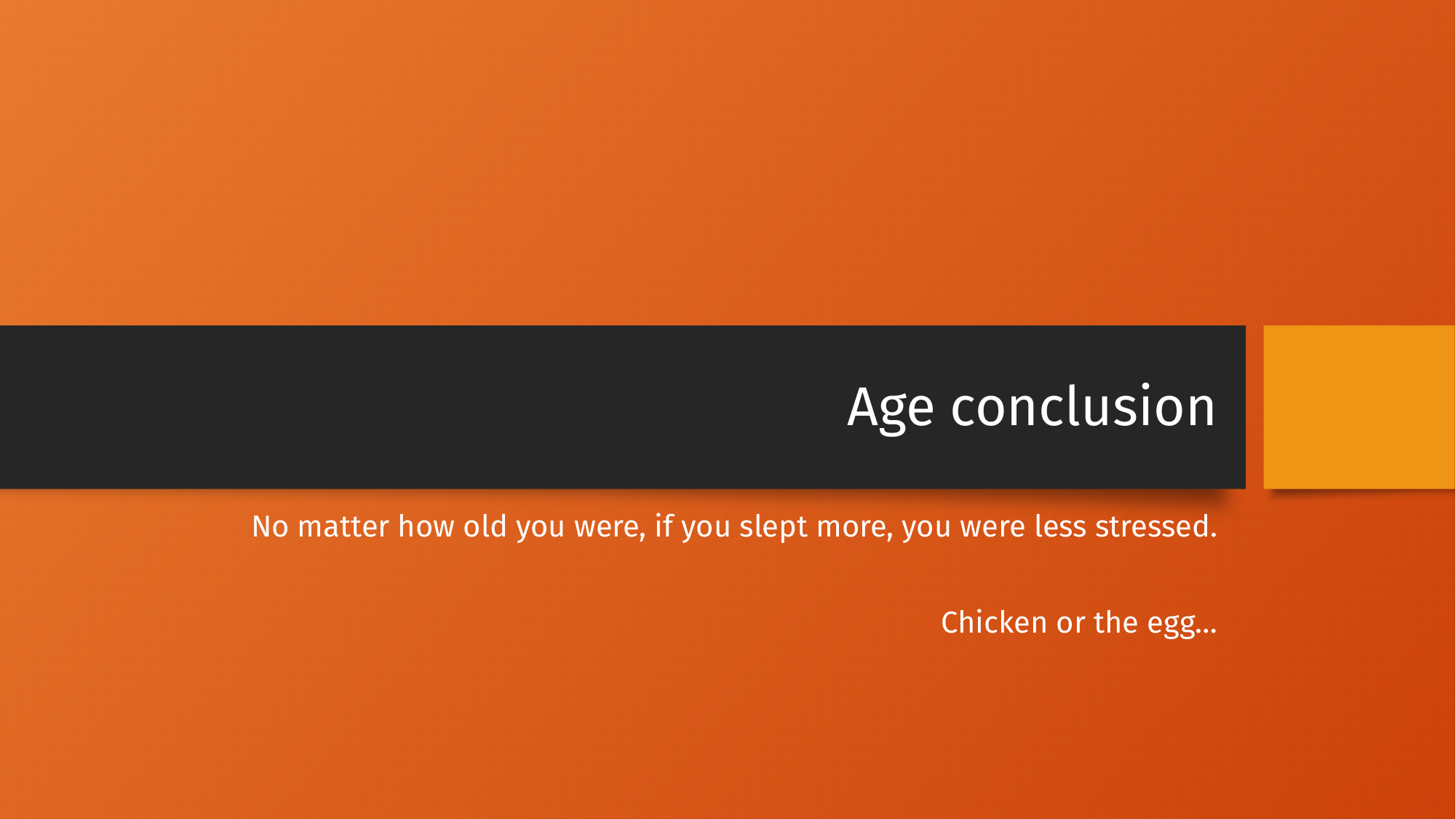

# Age conclusion
No matter how old you were, if you slept more, you were less stressed.

Chicken or the egg…